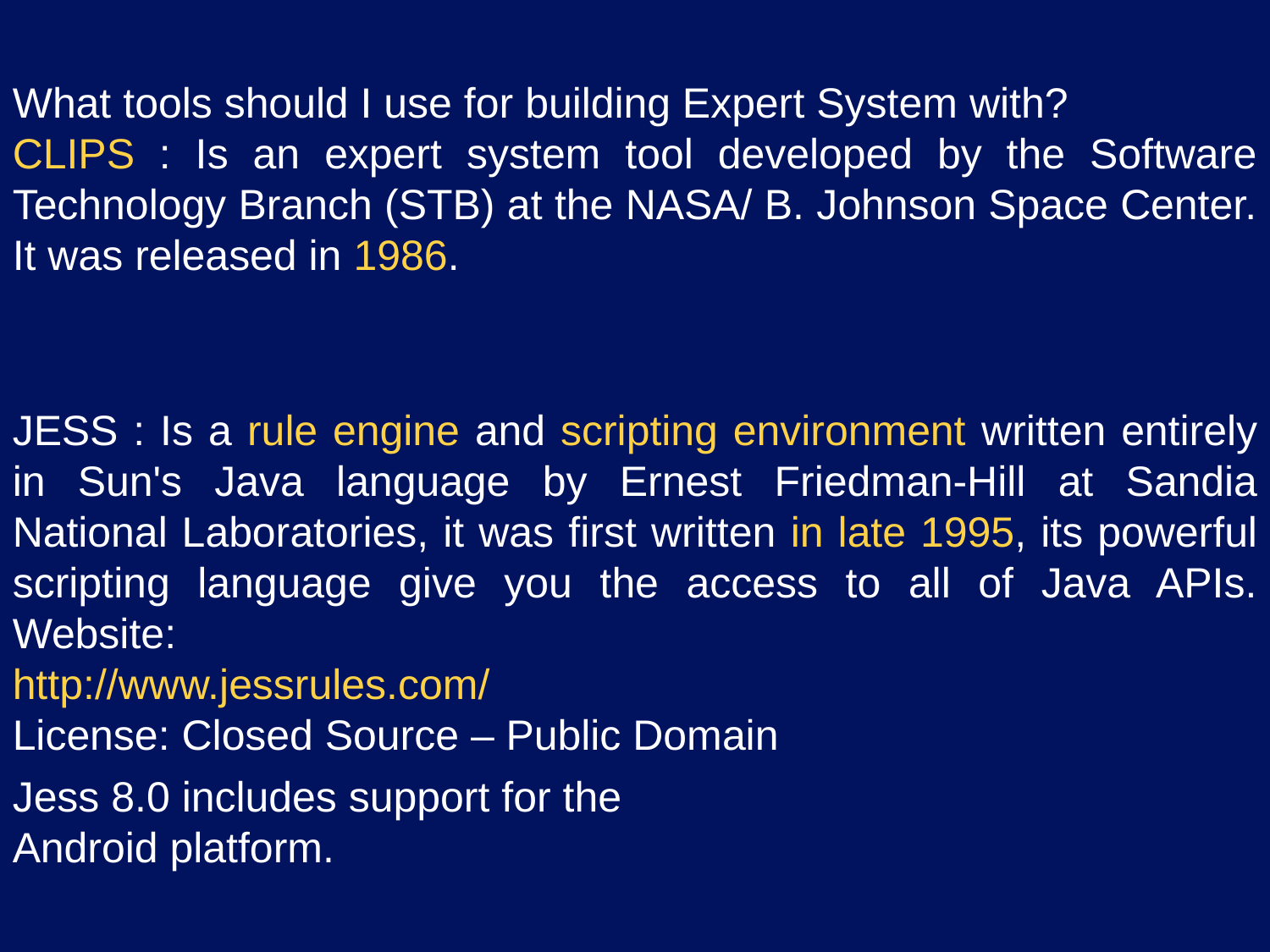

What tools should I use for building Expert System with?
CLIPS : Is an expert system tool developed by the Software Technology Branch (STB) at the NASA/ B. Johnson Space Center. It was released in 1986.

JESS : Is a rule engine and scripting environment written entirely in Sun's Java language by Ernest Friedman-Hill at Sandia National Laboratories, it was first written in late 1995, its powerful scripting language give you the access to all of Java APIs. Website:
http://www.jessrules.com/
License: Closed Source – Public Domain
Jess 8.0 includes support for the Android platform.